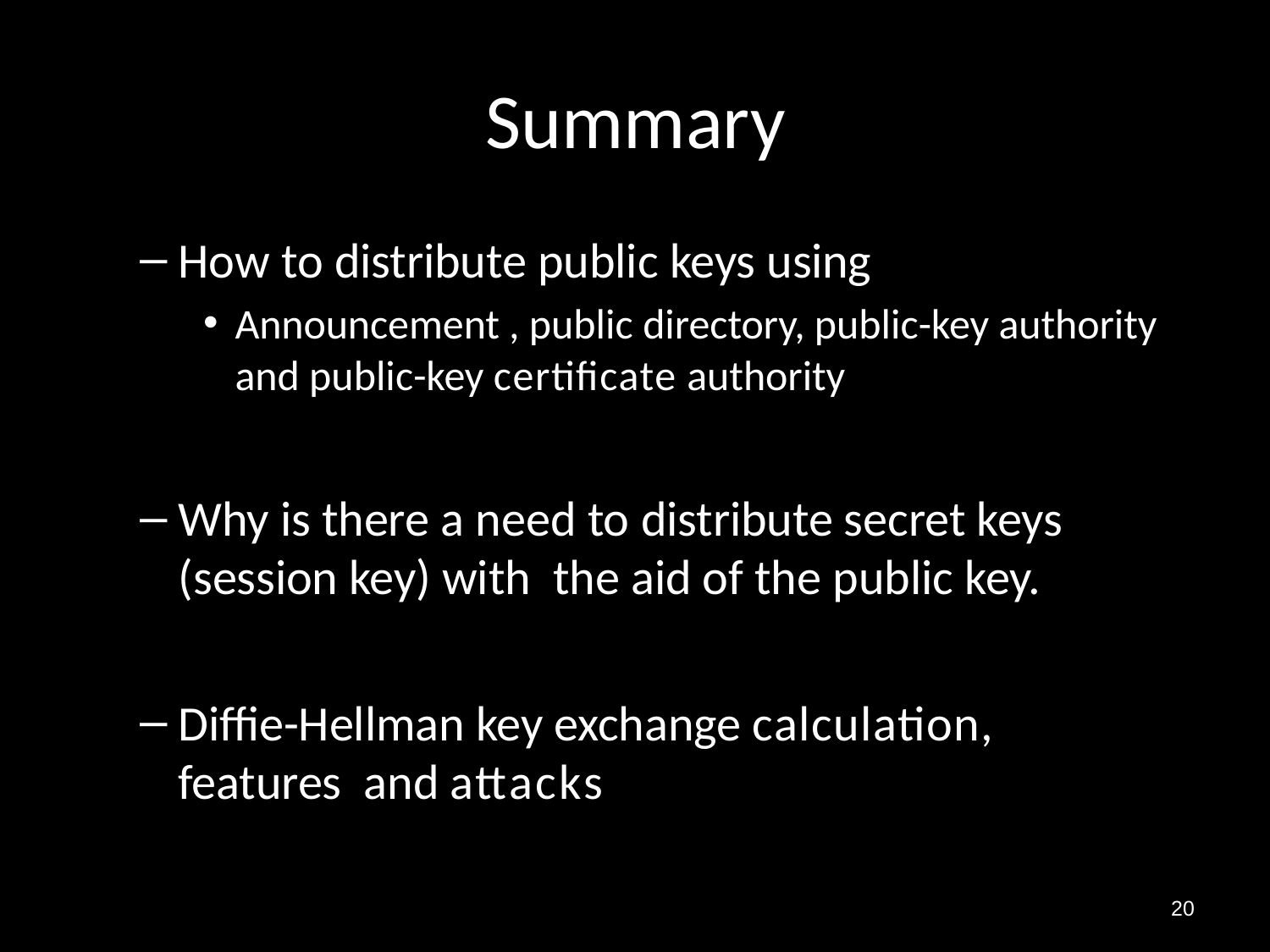

# Summary
How to distribute public keys using
Announcement , public directory, public-key authority  and public-key certificate authority

Why is there a need to distribute secret keys (session key) with  the aid of the public key.

Diﬃe-Hellman key exchange calculation, features  and attacks
20